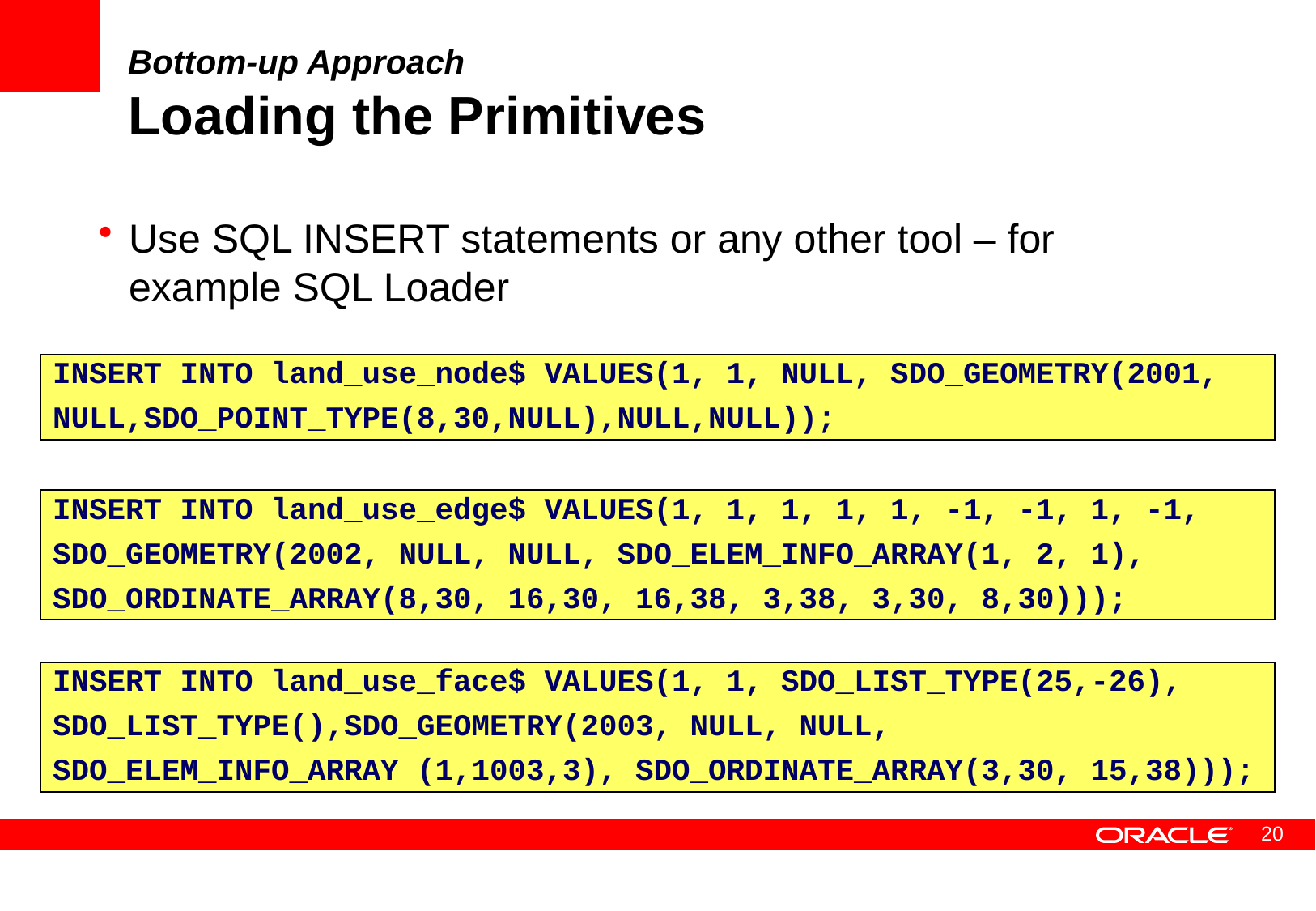

# Bottom-up Approach Loading the Primitives
Use SQL INSERT statements or any other tool – for example SQL Loader
INSERT INTO land_use_node$ VALUES(1, 1, NULL, SDO_GEOMETRY(2001,
NULL,SDO_POINT_TYPE(8,30,NULL),NULL,NULL));
INSERT INTO land_use_edge$ VALUES(1, 1, 1, 1, 1, -1, -1, 1, -1,
SDO_GEOMETRY(2002, NULL, NULL, SDO_ELEM_INFO_ARRAY(1, 2, 1),
SDO_ORDINATE_ARRAY(8,30, 16,30, 16,38, 3,38, 3,30, 8,30)));
INSERT INTO land_use_face$ VALUES(1, 1, SDO_LIST_TYPE(25,-26),
SDO_LIST_TYPE(),SDO_GEOMETRY(2003, NULL, NULL,
SDO_ELEM_INFO_ARRAY (1,1003,3), SDO_ORDINATE_ARRAY(3,30, 15,38)));